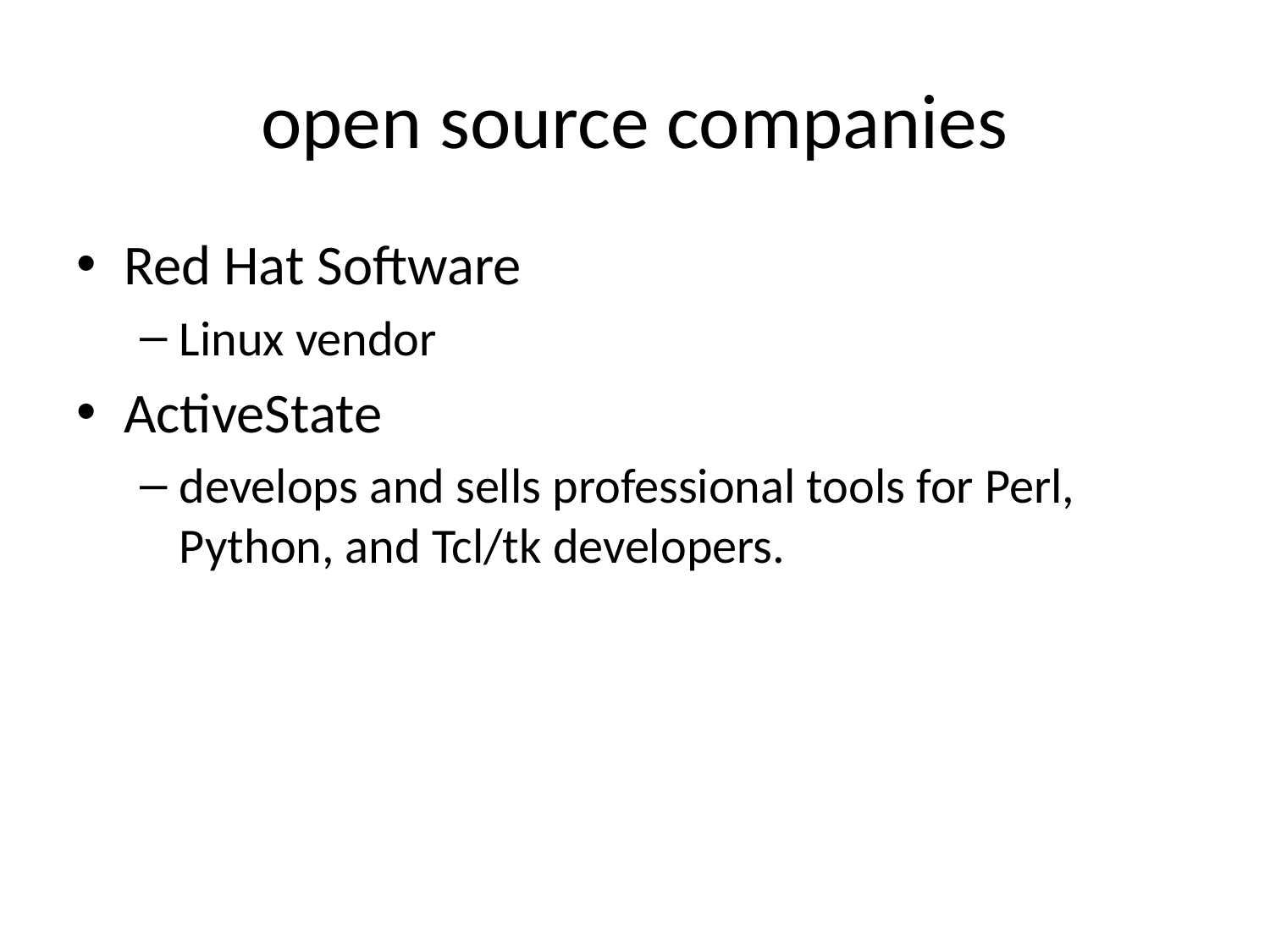

# open source companies
Red Hat Software
Linux vendor
ActiveState
develops and sells professional tools for Perl, Python, and Tcl/tk developers.